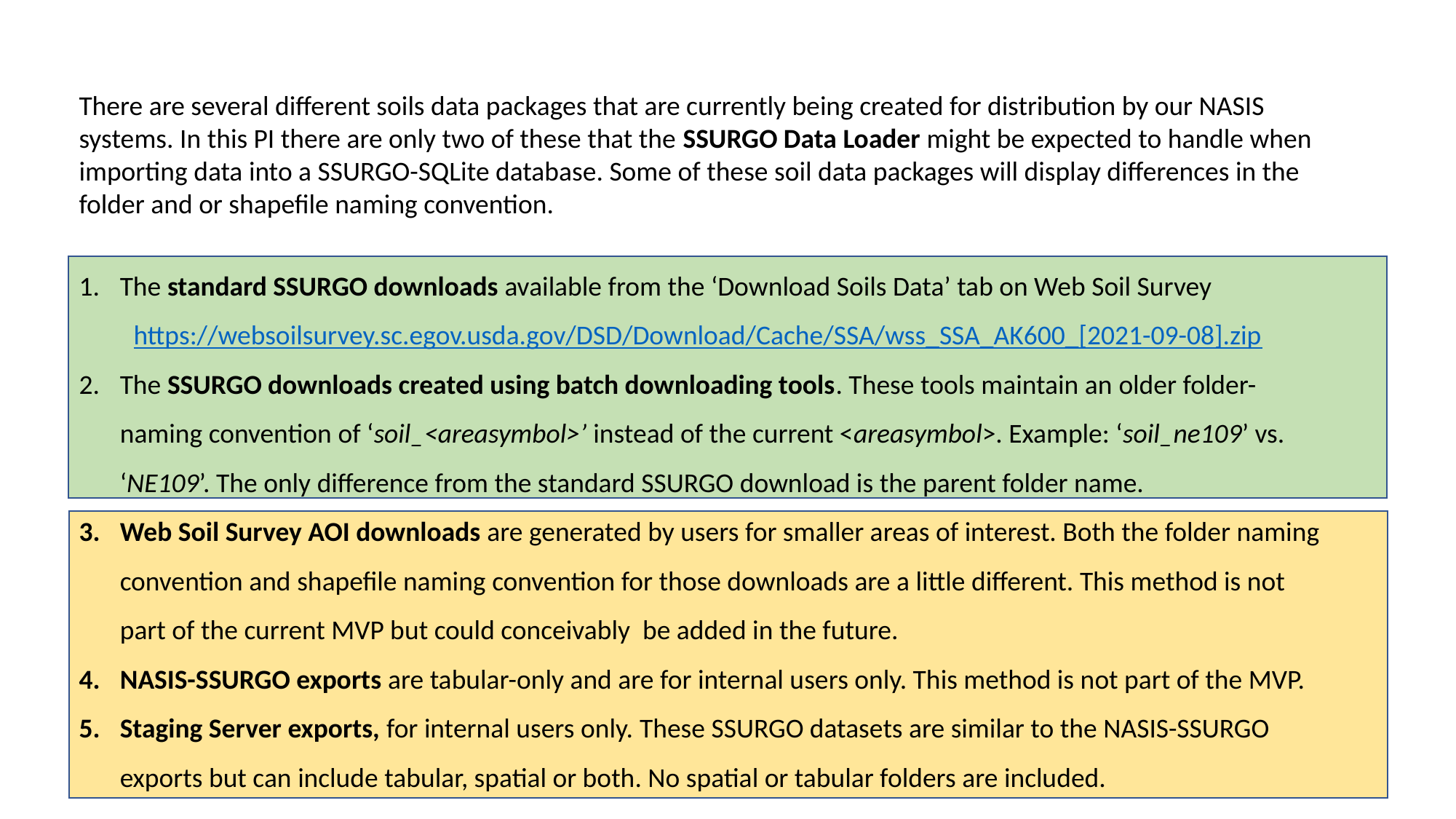

There are several different soils data packages that are currently being created for distribution by our NASIS systems. In this PI there are only two of these that the SSURGO Data Loader might be expected to handle when importing data into a SSURGO-SQLite database. Some of these soil data packages will display differences in the folder and or shapefile naming convention.

The standard SSURGO downloads available from the ‘Download Soils Data’ tab on Web Soil Survey
https://websoilsurvey.sc.egov.usda.gov/DSD/Download/Cache/SSA/wss_SSA_AK600_[2021-09-08].zip
The SSURGO downloads created using batch downloading tools. These tools maintain an older folder-naming convention of ‘soil_<areasymbol>’ instead of the current <areasymbol>. Example: ‘soil_ne109’ vs. ‘NE109’. The only difference from the standard SSURGO download is the parent folder name.
Web Soil Survey AOI downloads are generated by users for smaller areas of interest. Both the folder naming convention and shapefile naming convention for those downloads are a little different. This method is not part of the current MVP but could conceivably  be added in the future.
NASIS-SSURGO exports are tabular-only and are for internal users only. This method is not part of the MVP.
Staging Server exports, for internal users only. These SSURGO datasets are similar to the NASIS-SSURGO exports but can include tabular, spatial or both. No spatial or tabular folders are included.

2